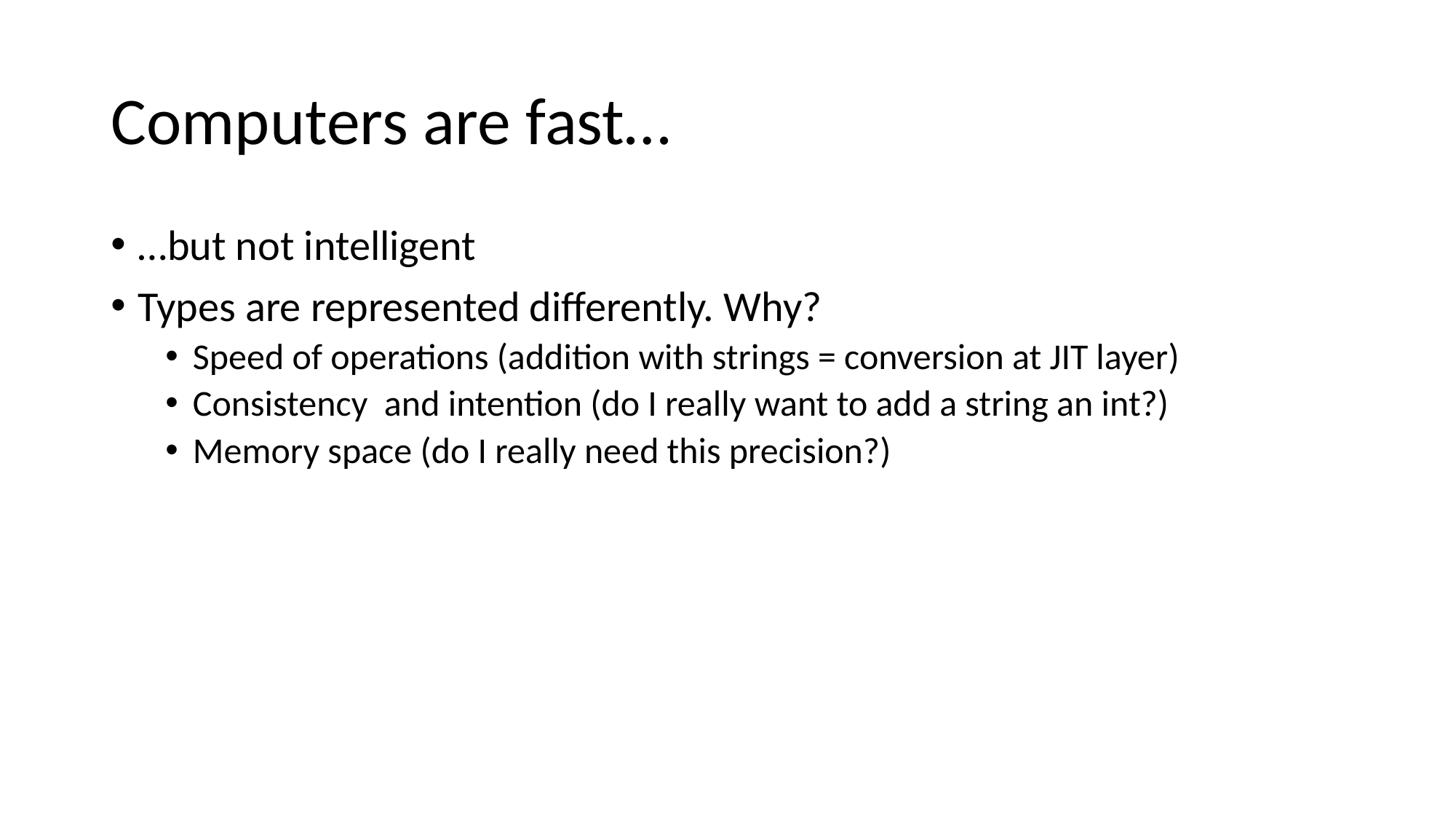

# Computers are fast…
…but not intelligent
Types are represented differently. Why?
Speed of operations (addition with strings = conversion at JIT layer)
Consistency  and intention (do I really want to add a string an int?)
Memory space (do I really need this precision?)